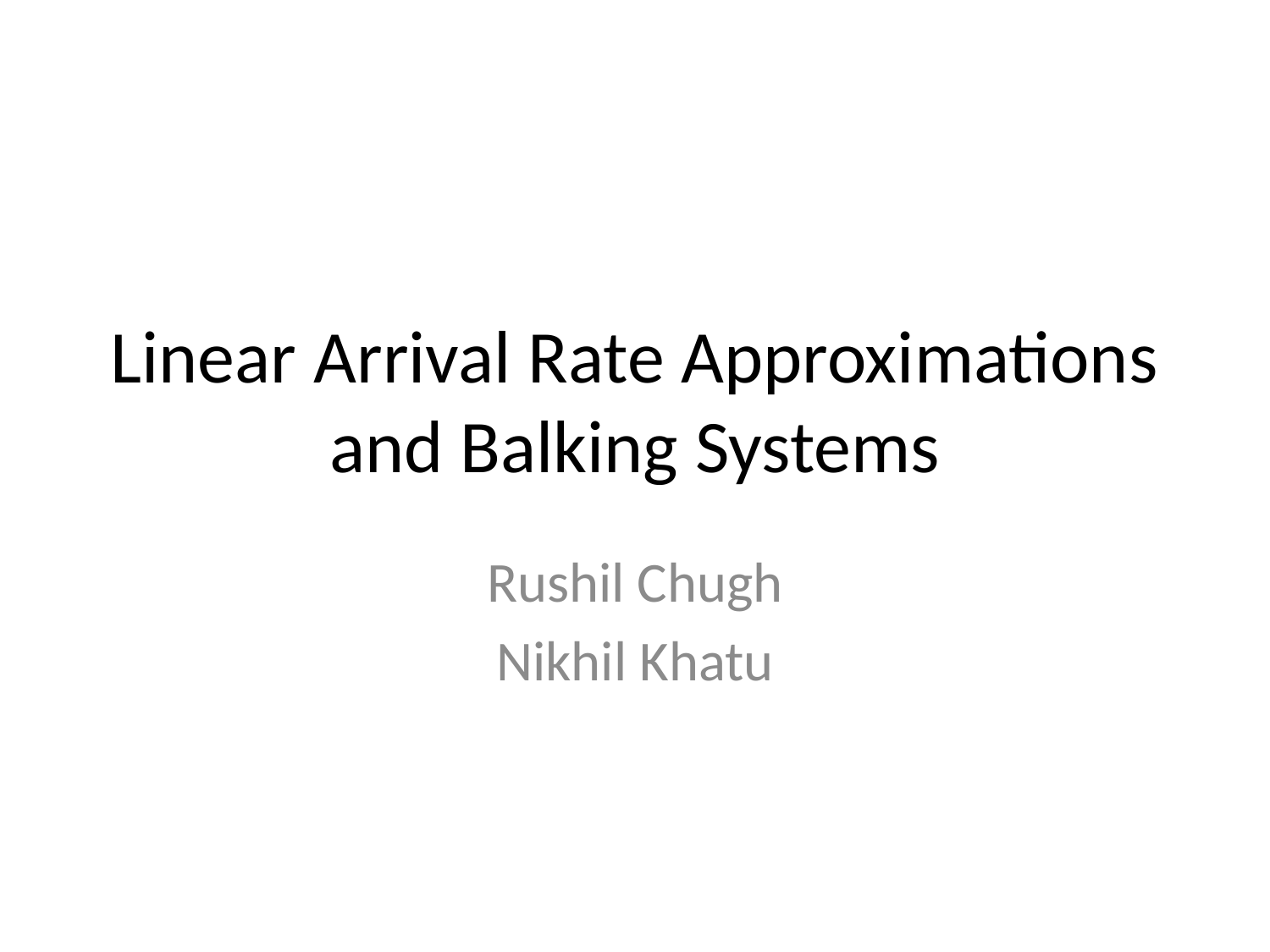

# Linear Arrival Rate Approximations and Balking Systems
Rushil Chugh
Nikhil Khatu